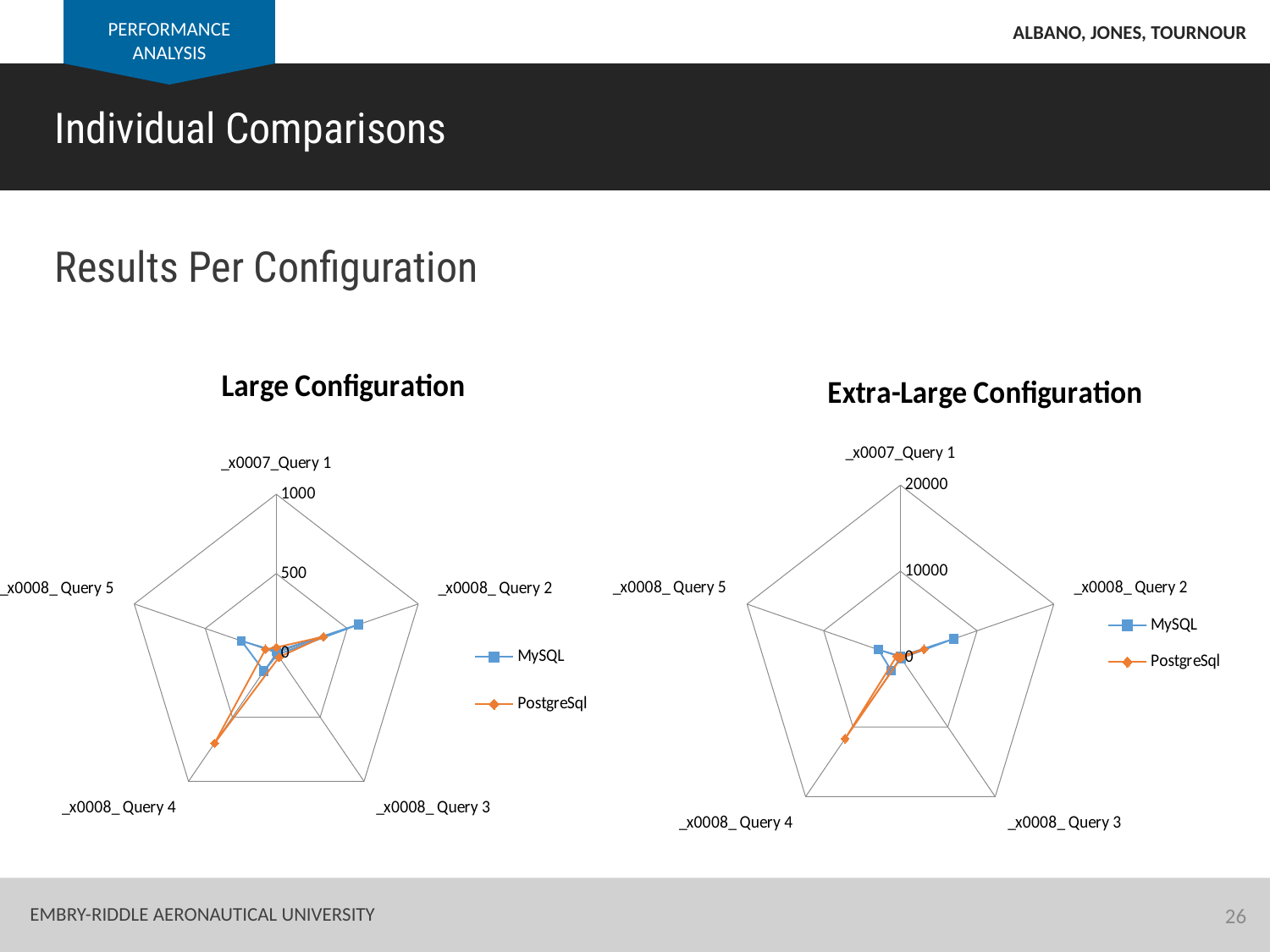

PERFORMANCE ANALYSIS
Albano, Jones, Tournour

Individual Comparisons
Results Per Configuration

### Chart: Large Configuration

| Category |  |  |
|---|---|---|
| _x0007_Query 1 | 9.580100000000002 | 34.6763 |
| _x0008_ Query 2 | 577.2221666666666 | 332.8497666666665 |
| _x0008_ Query 3 | 13.33123333333333 | 32.3161333333333 |
| _x0008_ Query 4 | 140.8356666666667 | 702.753566666667 |
| _x0008_ Query 5 | 245.6928333333334 | 75.7799 |

### Chart: Extra-Large Configuration

| Category |  |  |
|---|---|---|
| _x0007_Query 1 | 128.172 | 109.2299666666666 |
| _x0008_ Query 2 | 6919.294933333334 | 3070.222233333333 |
| _x0008_ Query 3 | 129.7343666666667 | 103.0397 |
| _x0008_ Query 4 | 1921.3449 | 11682.47279999999 |
| _x0008_ Query 5 | 2855.033333333336 | 478.1699666666665 |
26
Embry-Riddle Aeronautical University